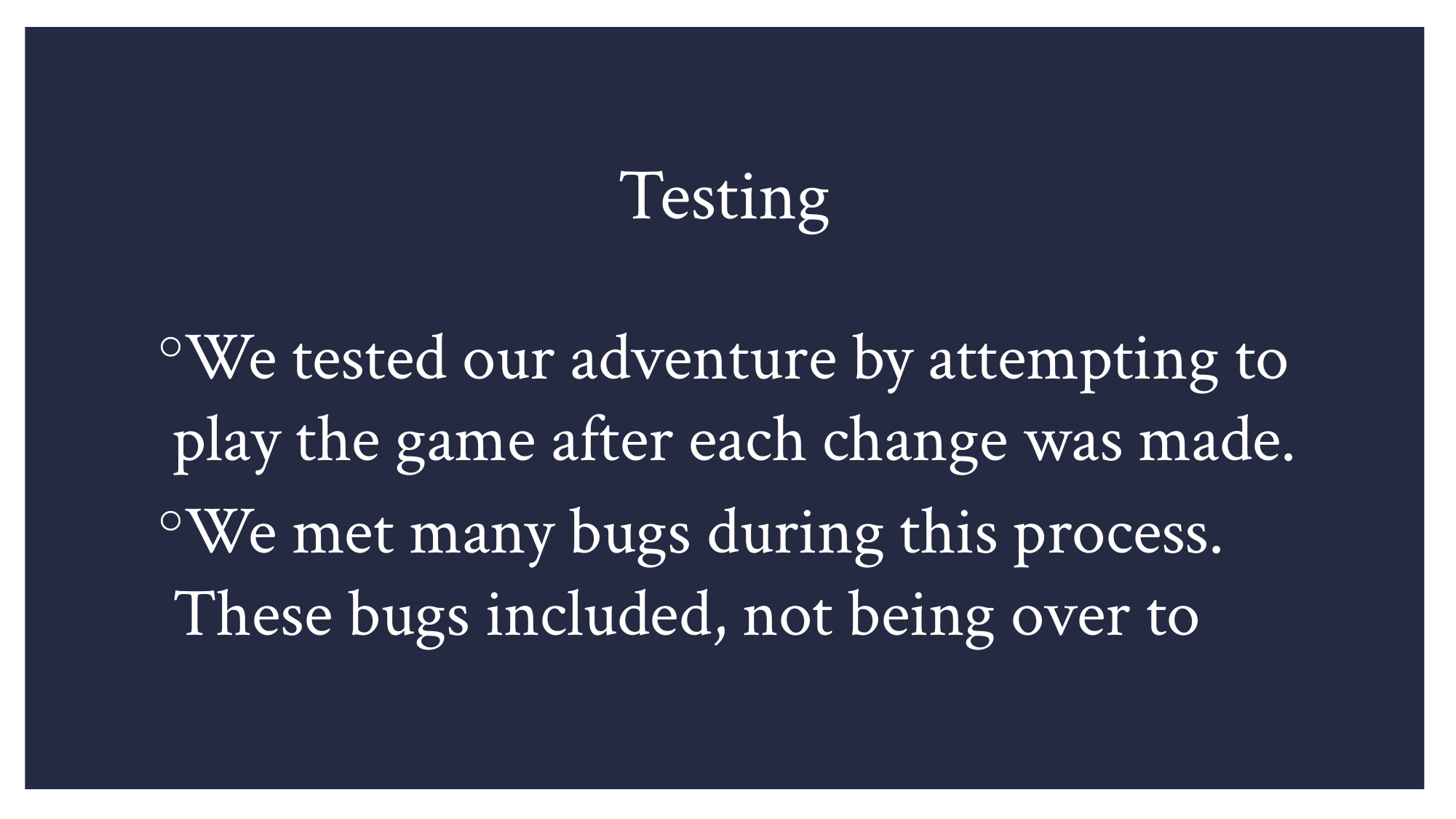

# Testing
We tested our adventure by attempting to play the game after each change was made.
We met many bugs during this process. These bugs included, not being over to